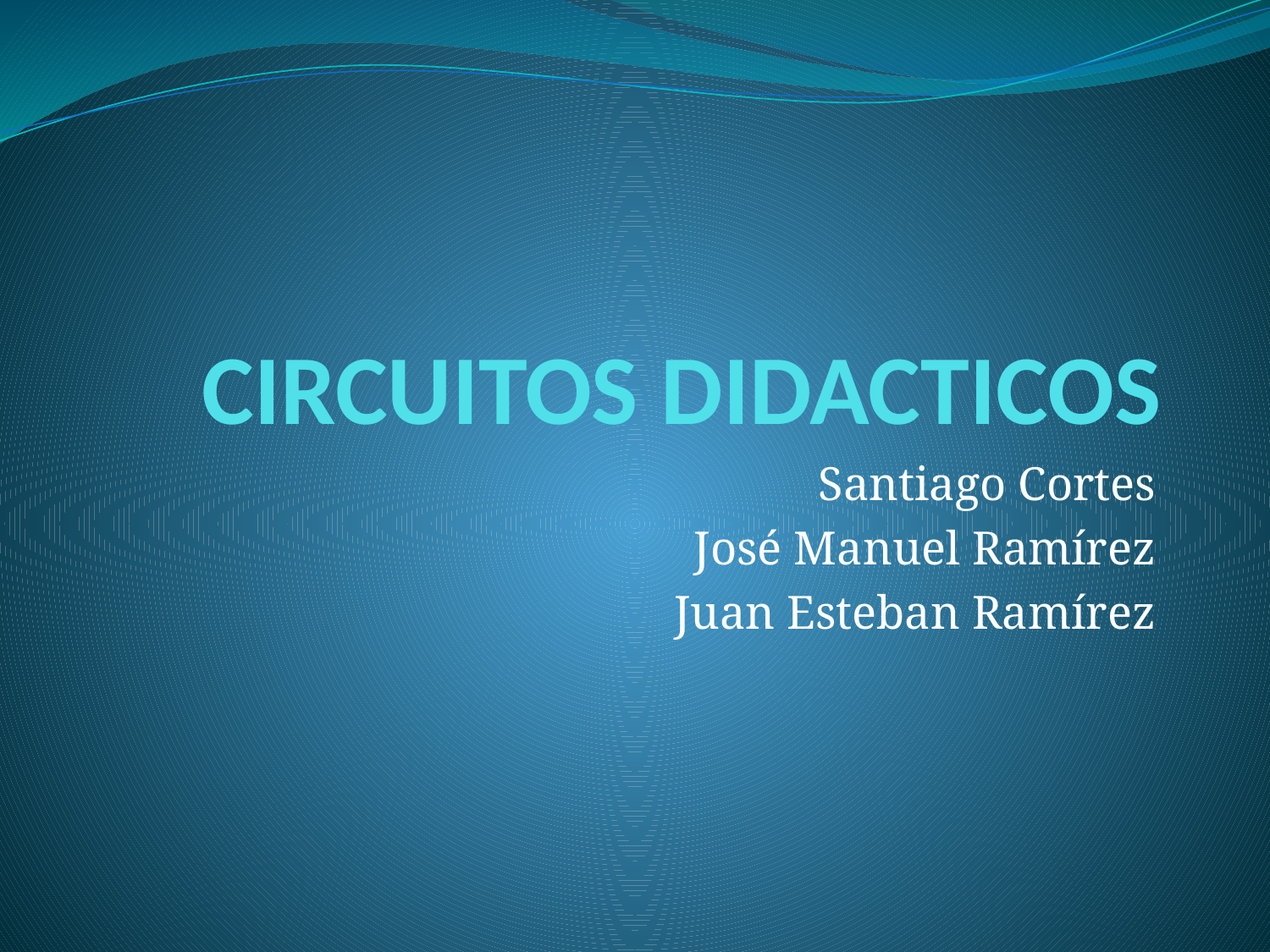

# CIRCUITOS DIDACTICOS
Santiago Cortes
José Manuel Ramírez
Juan Esteban Ramírez